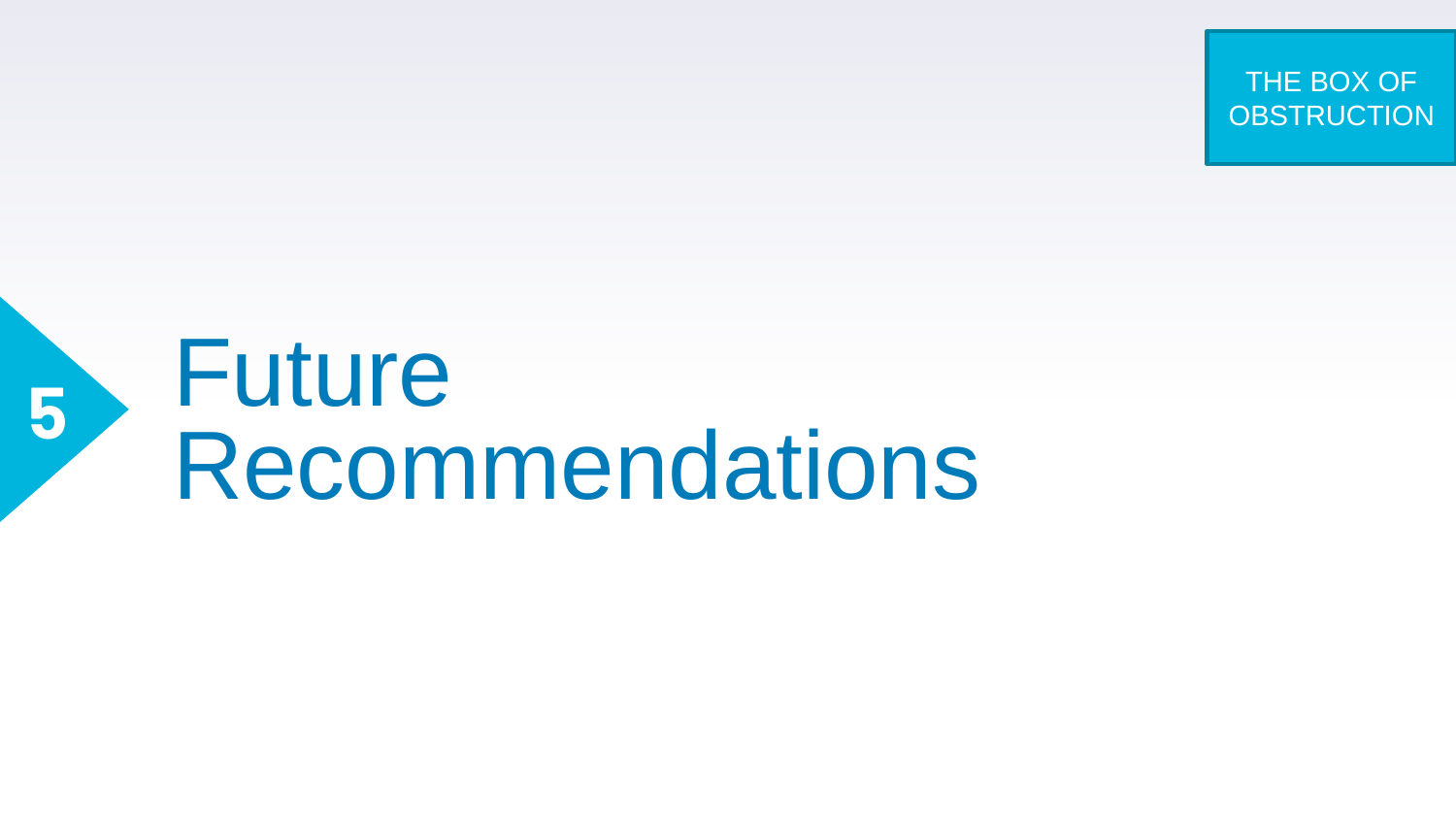

THE BOX OF OBSTRUCTION
5
# Future Recommendations